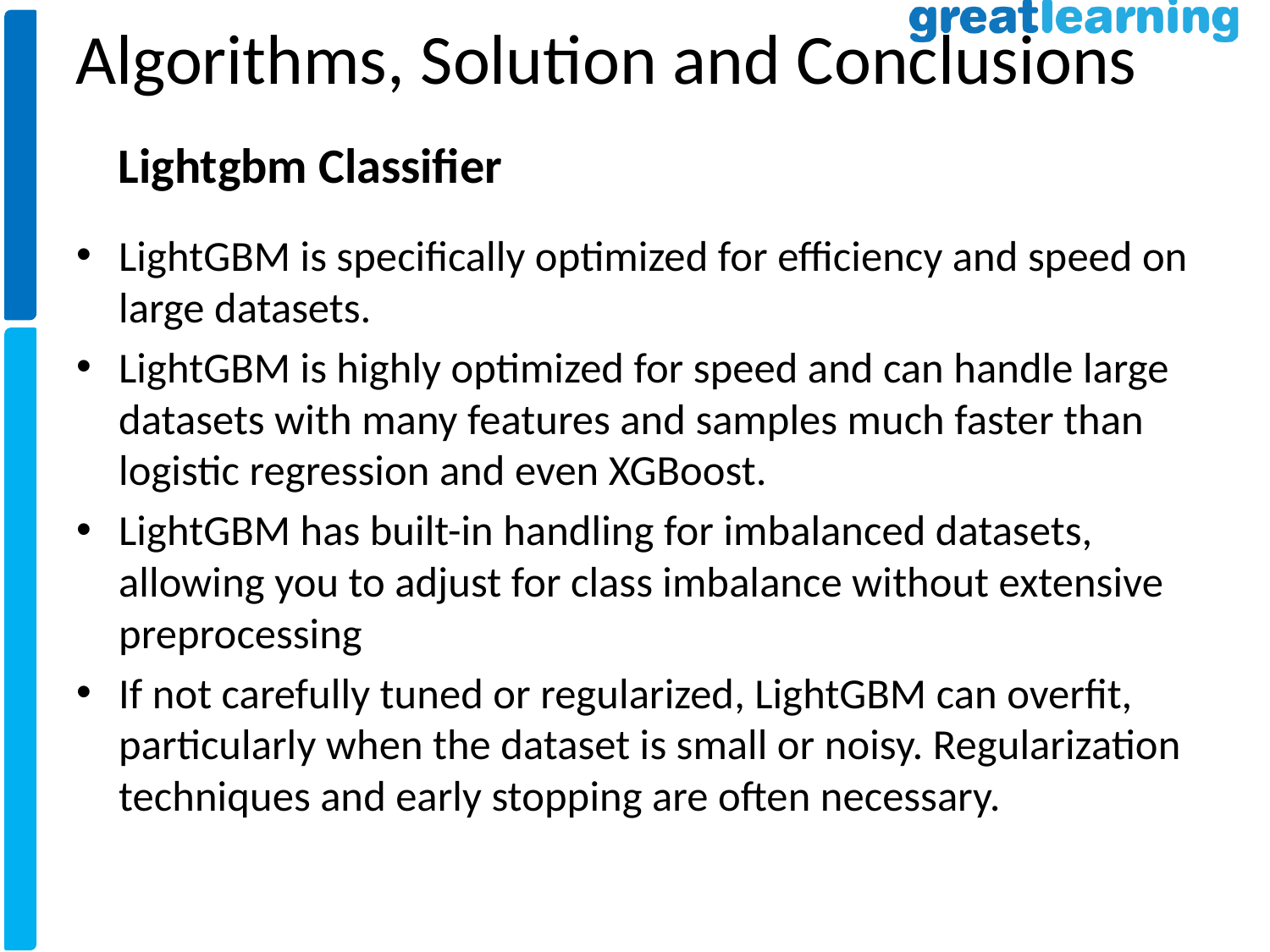

Algorithms, Solution and Conclusions
Lightgbm Classifier
LightGBM is specifically optimized for efficiency and speed on large datasets.
LightGBM is highly optimized for speed and can handle large datasets with many features and samples much faster than logistic regression and even XGBoost.
LightGBM has built-in handling for imbalanced datasets, allowing you to adjust for class imbalance without extensive preprocessing
If not carefully tuned or regularized, LightGBM can overfit, particularly when the dataset is small or noisy. Regularization techniques and early stopping are often necessary.